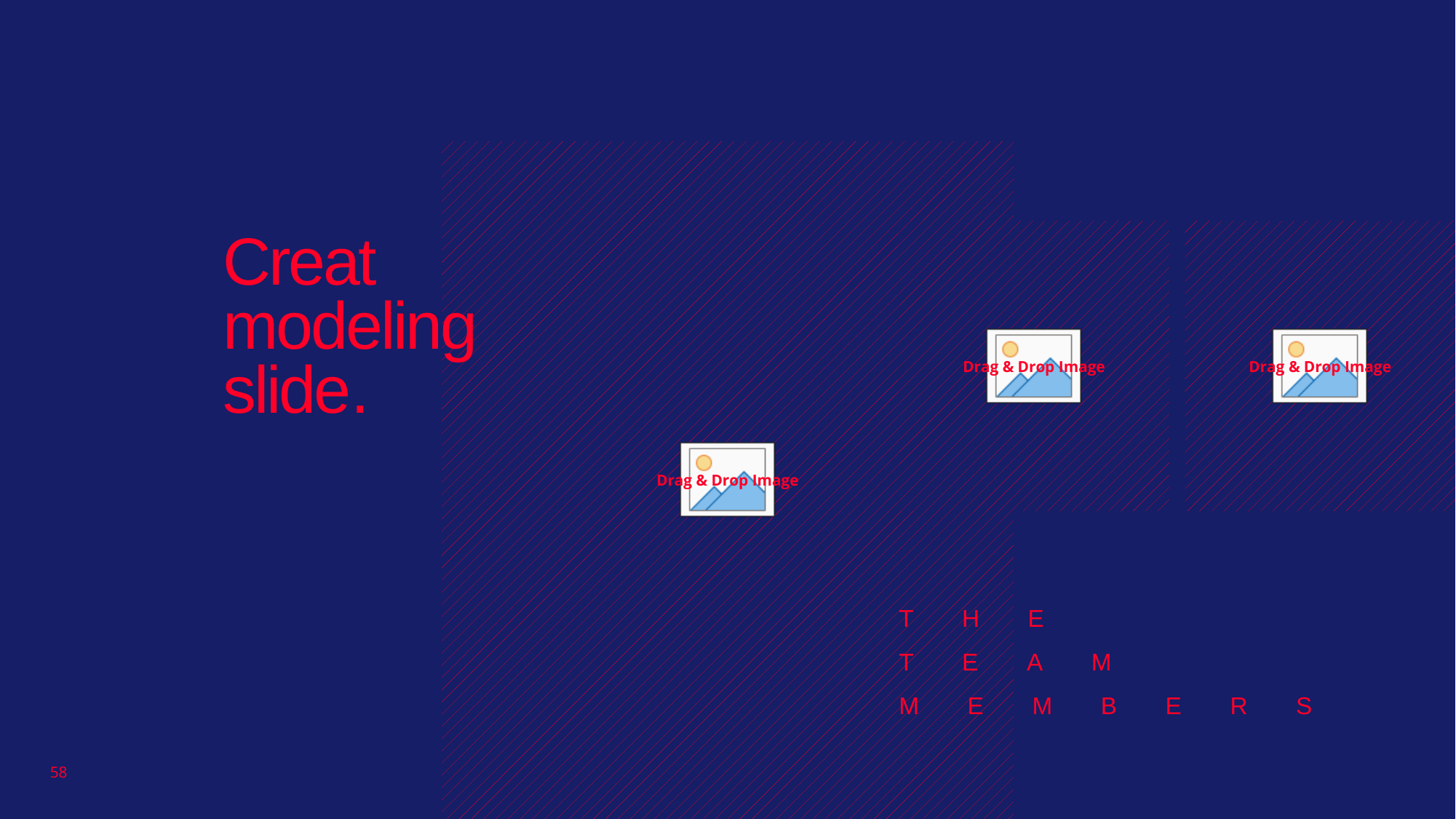

# Creat modeling slide.

THE
TEAM
MEMBERS
58